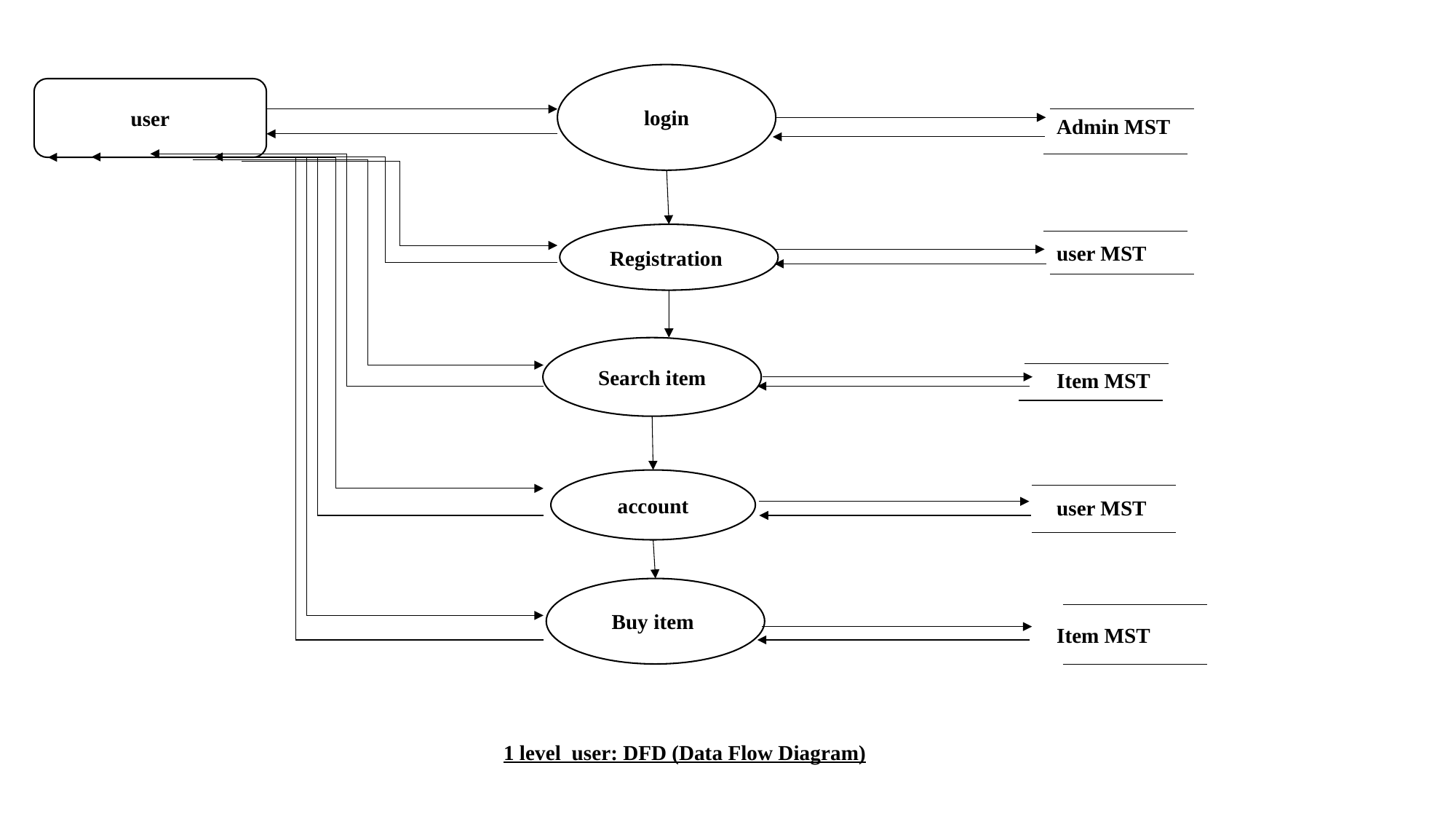

Admin MST

user MST

Item MST

user MST

Item MST

login
user
Registration
Search item
account
Buy item

1 level  user: DFD (Data Flow Diagram)